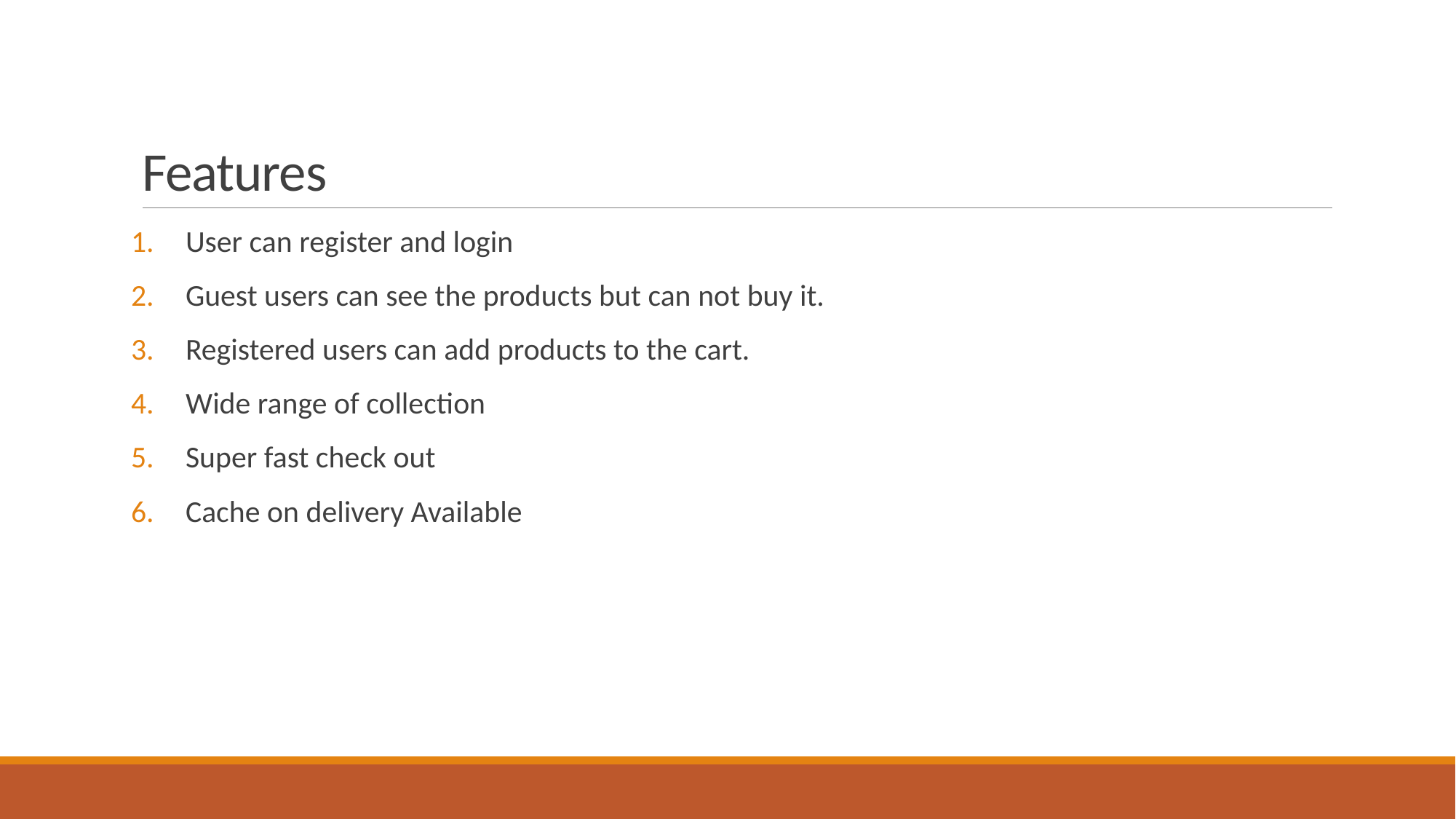

# Features
User can register and login
Guest users can see the products but can not buy it.
Registered users can add products to the cart.
Wide range of collection
Super fast check out
Cache on delivery Available